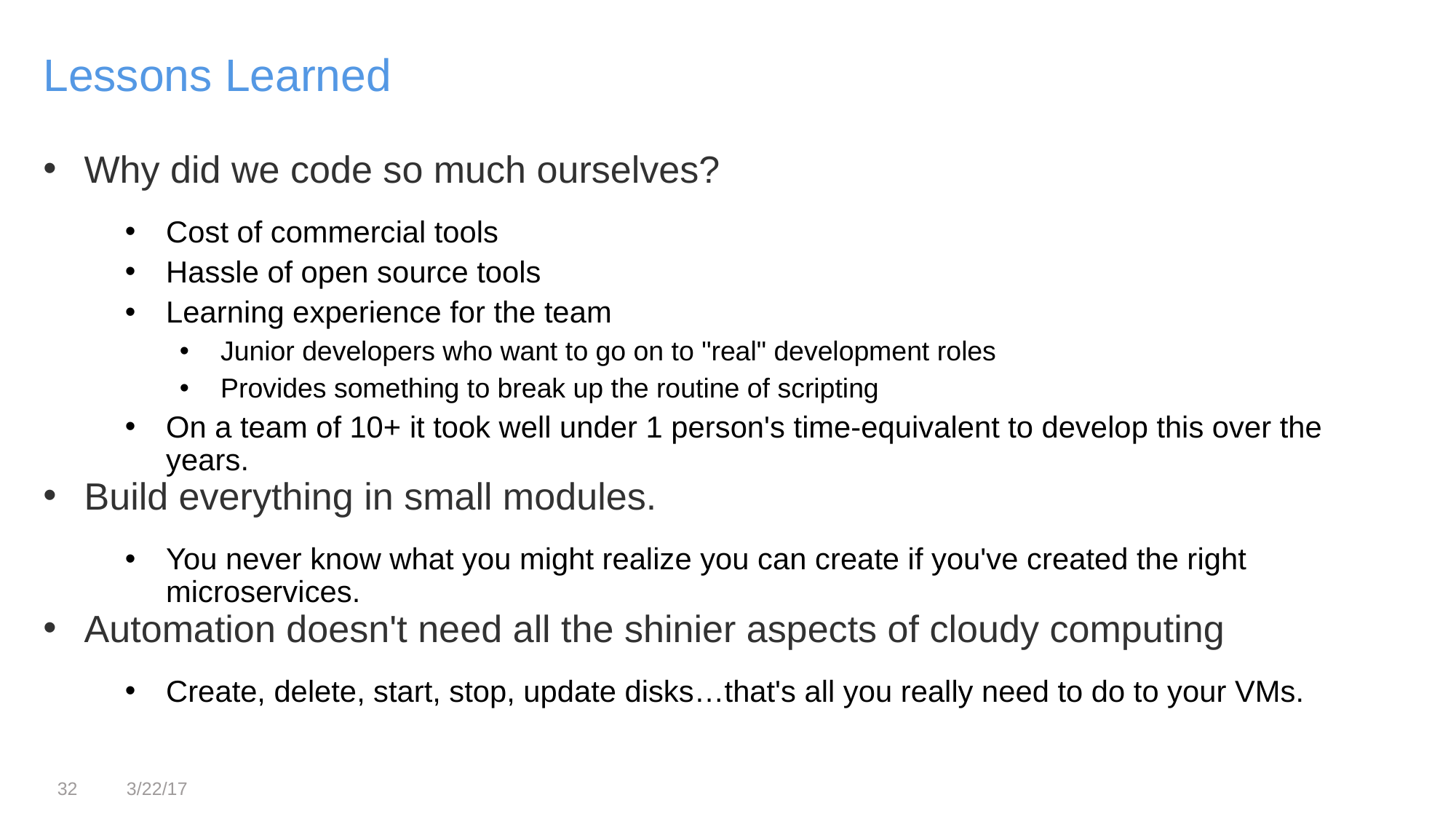

Lessons Learned
Why did we code so much ourselves?
Cost of commercial tools
Hassle of open source tools
Learning experience for the team
Junior developers who want to go on to "real" development roles
Provides something to break up the routine of scripting
On a team of 10+ it took well under 1 person's time-equivalent to develop this over the years.
Build everything in small modules.
You never know what you might realize you can create if you've created the right microservices.
Automation doesn't need all the shinier aspects of cloudy computing
Create, delete, start, stop, update disks…that's all you really need to do to your VMs.

32
3/22/17